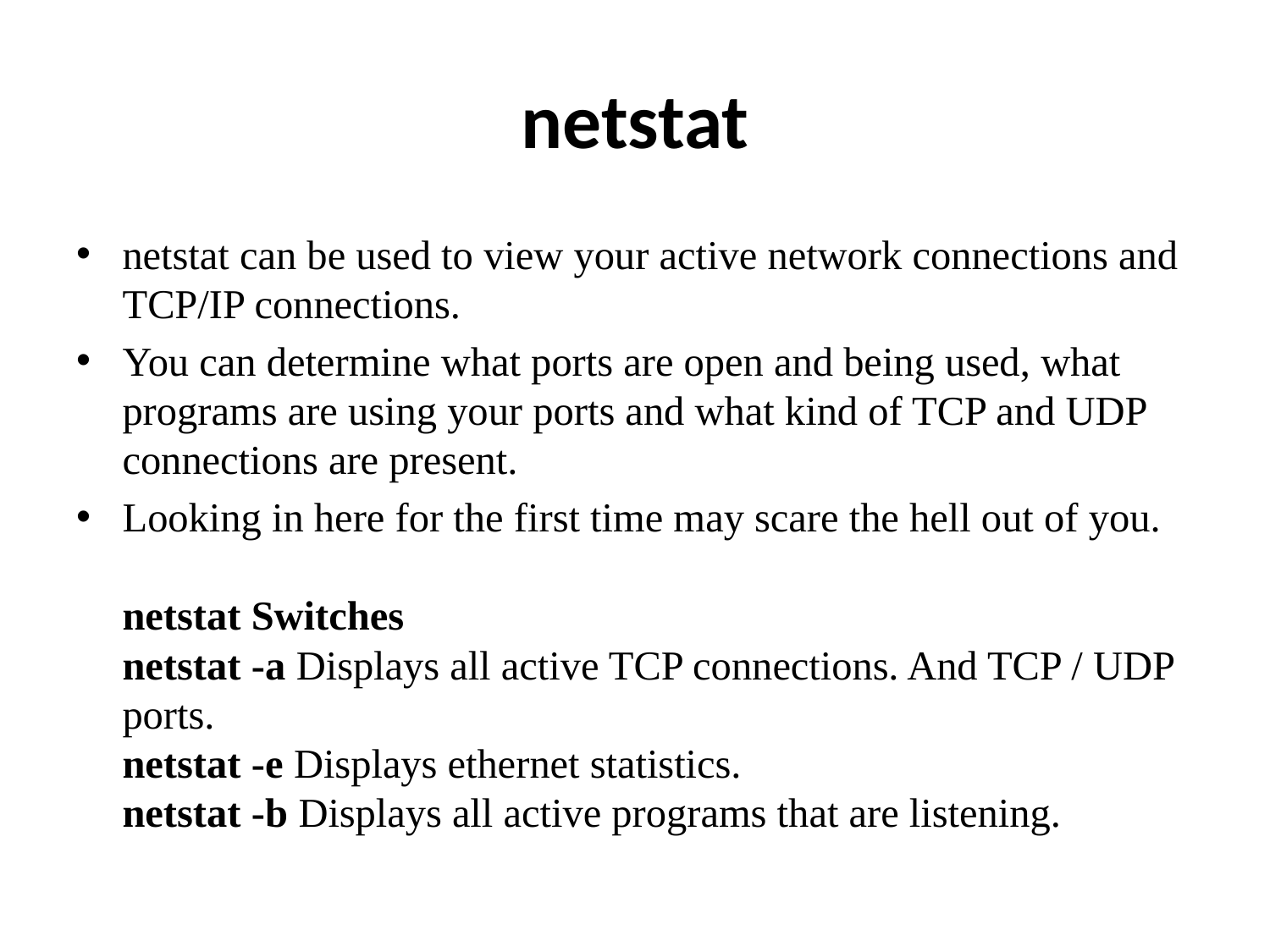

# netstat
netstat can be used to view your active network connections and TCP/IP connections.
You can determine what ports are open and being used, what programs are using your ports and what kind of TCP and UDP connections are present.
Looking in here for the first time may scare the hell out of you.
netstat Switches
netstat -a Displays all active TCP connections. And TCP / UDP ports.
netstat -e Displays ethernet statistics.
netstat -b Displays all active programs that are listening.